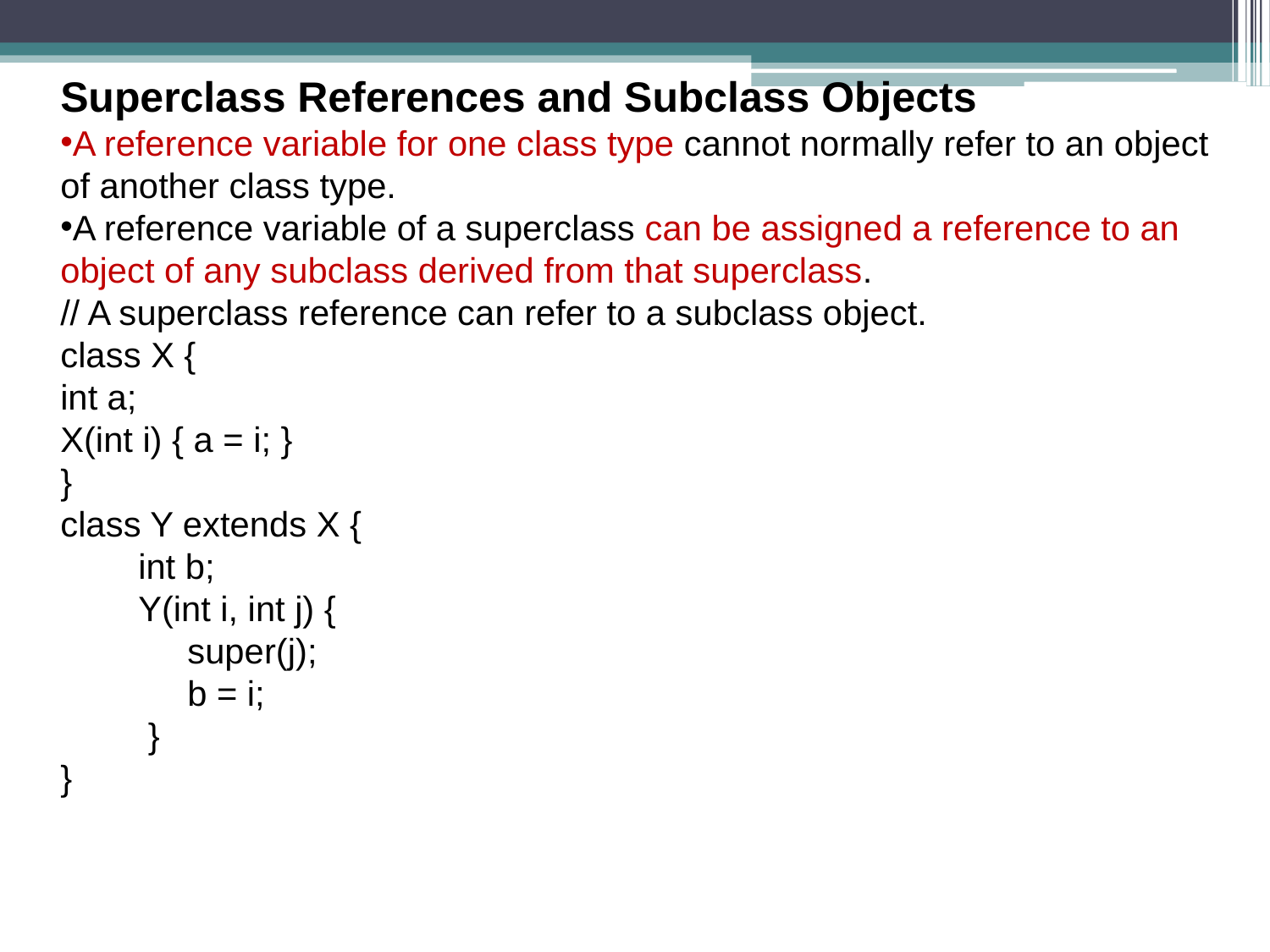

Superclass References and Subclass Objects
A reference variable for one class type cannot normally refer to an object of another class type.
A reference variable of a superclass can be assigned a reference to an object of any subclass derived from that superclass.
// A superclass reference can refer to a subclass object.
class X {
int a;
X(int i) { a = i; }
}
class Y extends X {
        int b;
        Y(int i, int j) {
	super(j);
	b = i;
         }
}